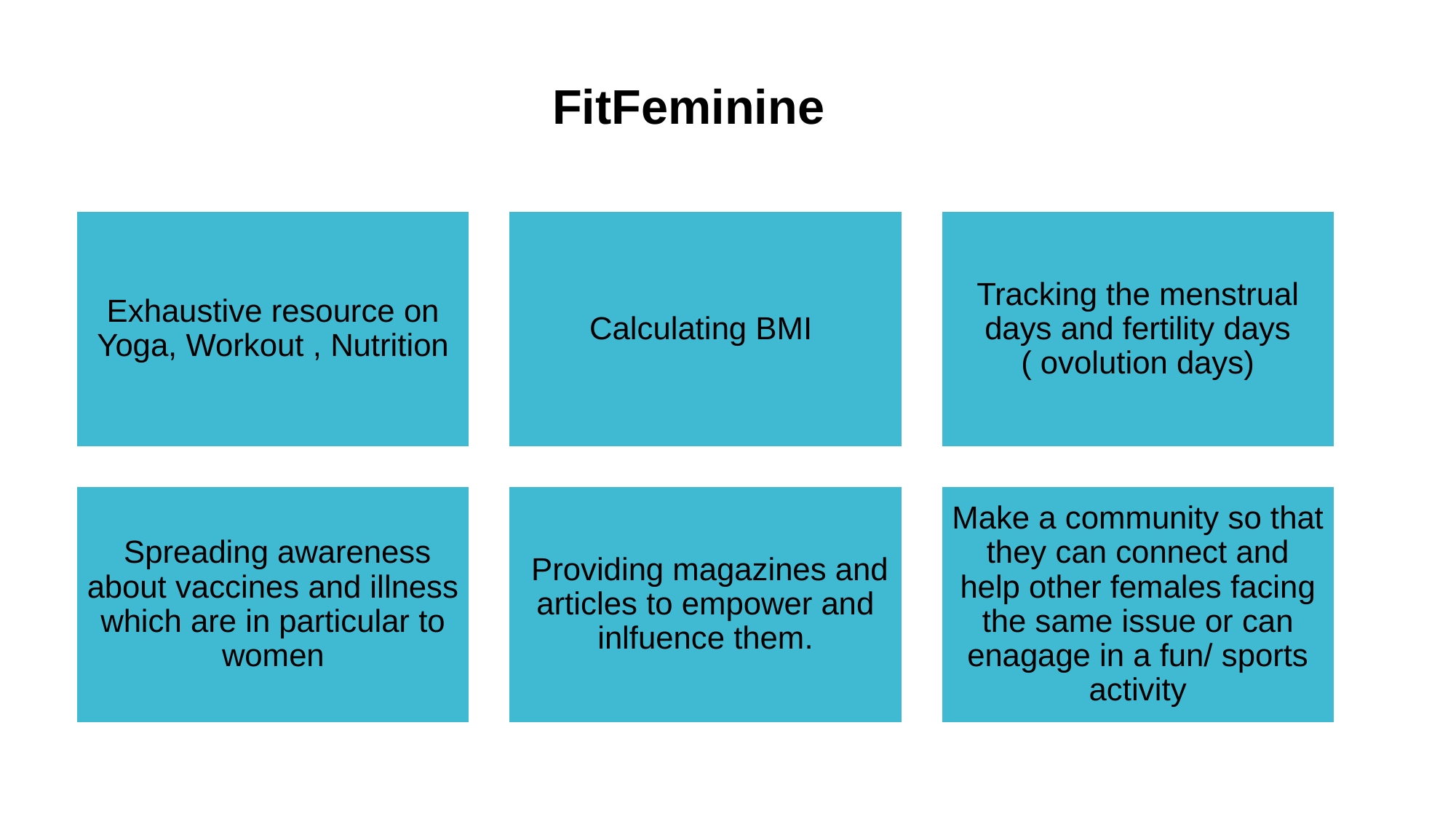

FitFeminine
Exhaustive resource on Yoga, Workout , Nutrition
Calculating BMI
Tracking the menstrual days and fertility days ( ovolution days)
 Spreading awareness about vaccines and illness which are in particular to women
 Providing magazines and articles to empower and inlfuence them.
Make a community so that they can connect and help other females facing the same issue or can enagage in a fun/ sports activity